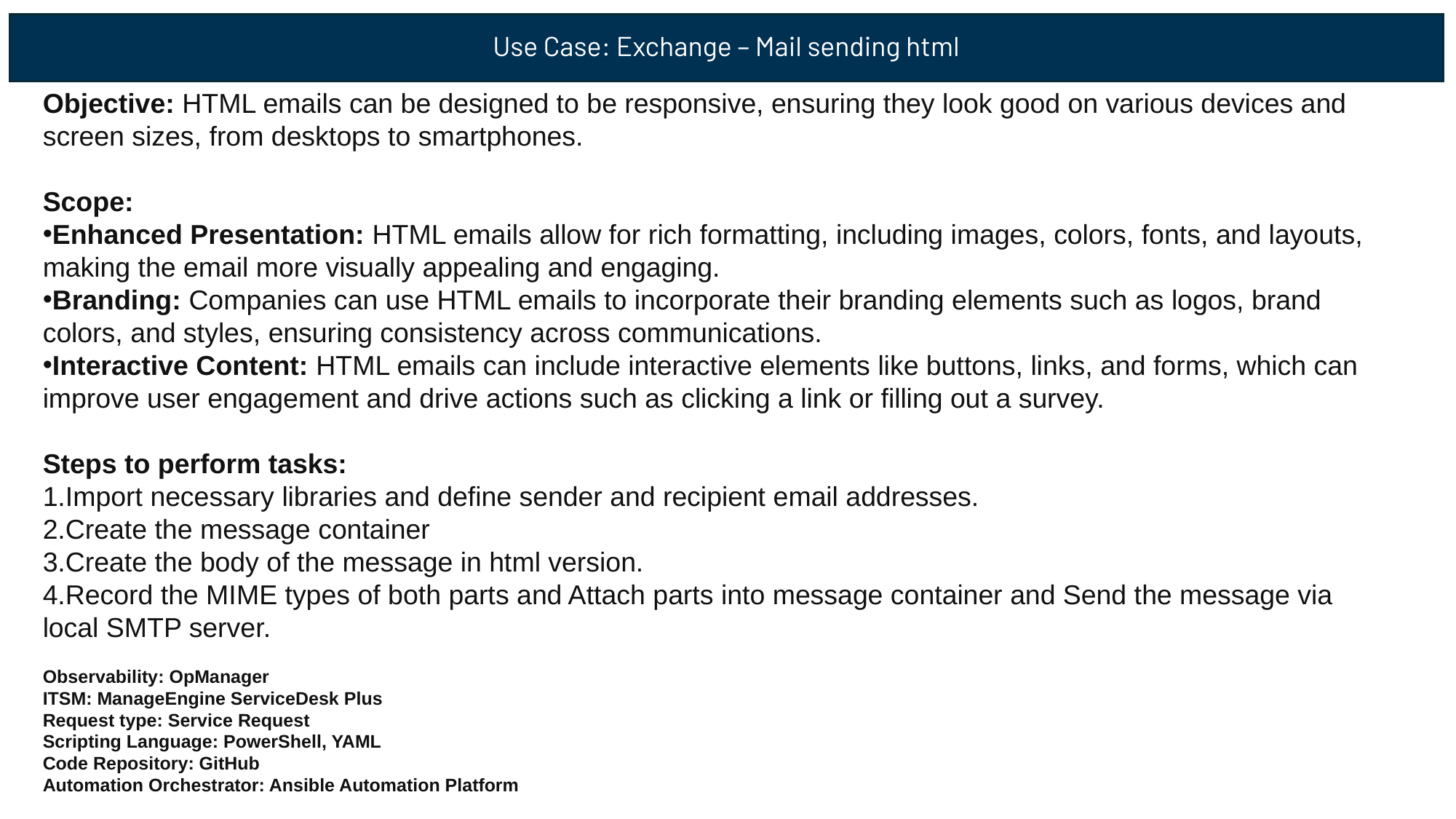

# Use Case: Exchange – Mail sending html
Objective: HTML emails can be designed to be responsive, ensuring they look good on various devices and screen sizes, from desktops to smartphones.

Scope:
Enhanced Presentation: HTML emails allow for rich formatting, including images, colors, fonts, and layouts, making the email more visually appealing and engaging.
Branding: Companies can use HTML emails to incorporate their branding elements such as logos, brand colors, and styles, ensuring consistency across communications.
Interactive Content: HTML emails can include interactive elements like buttons, links, and forms, which can improve user engagement and drive actions such as clicking a link or filling out a survey.

Steps to perform tasks:
1.Import necessary libraries and define sender and recipient email addresses.
2.Create the message container
3.Create the body of the message in html version.
4.Record the MIME types of both parts and Attach parts into message container and Send the message via local SMTP server.

Observability: OpManager
ITSM: ManageEngine ServiceDesk Plus
Request type: Service Request
Scripting Language: PowerShell, YAML
Code Repository: GitHub
Automation Orchestrator: Ansible Automation Platform